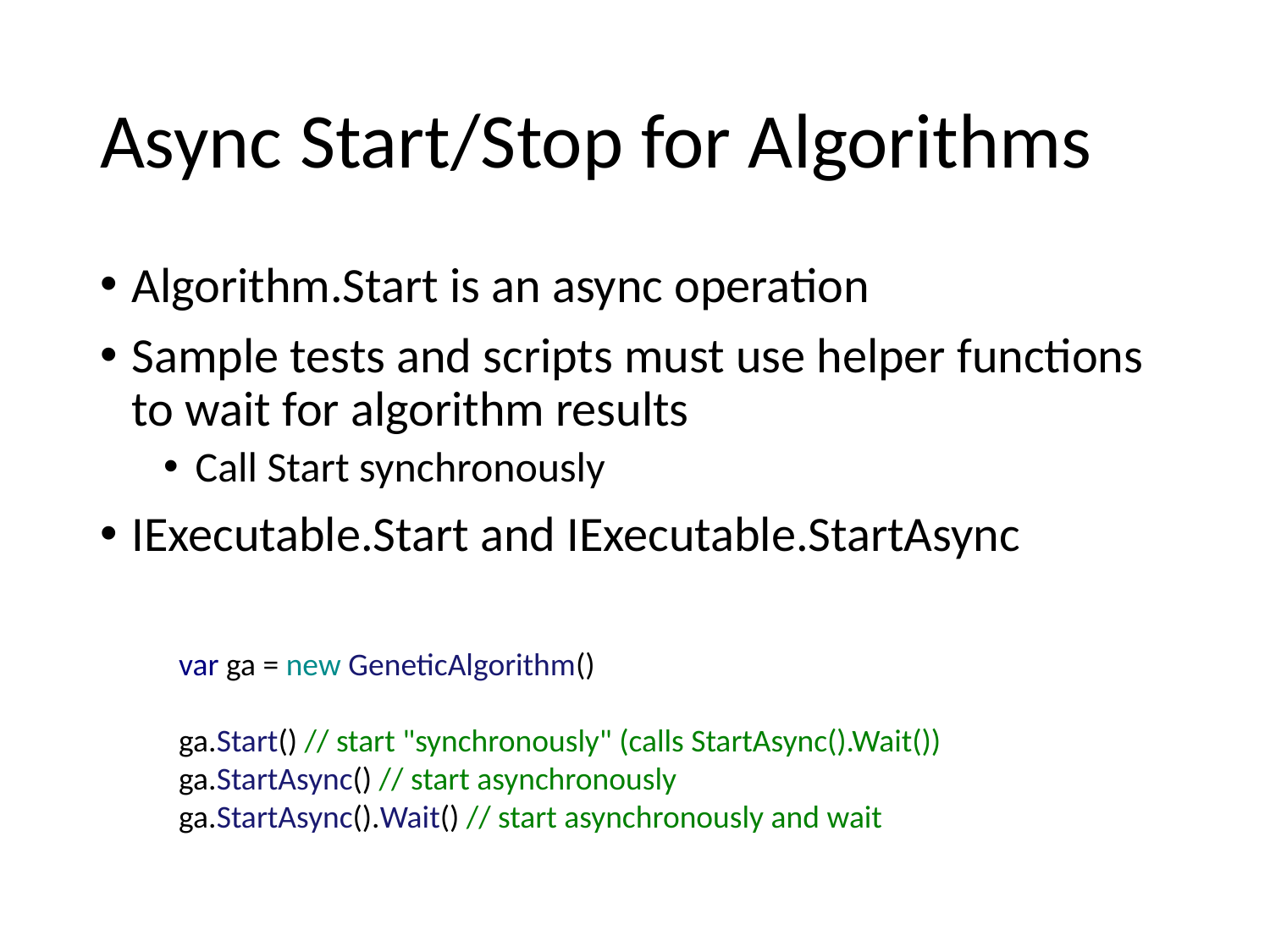

# Async Start/Stop for Algorithms
Algorithm.Start is an async operation
Sample tests and scripts must use helper functions to wait for algorithm results
Call Start synchronously
IExecutable.Start and IExecutable.StartAsync

var ga = new GeneticAlgorithm()
ga.Start() // start "synchronously" (calls StartAsync().Wait())
ga.StartAsync() // start asynchronously
ga.StartAsync().Wait() // start asynchronously and wait